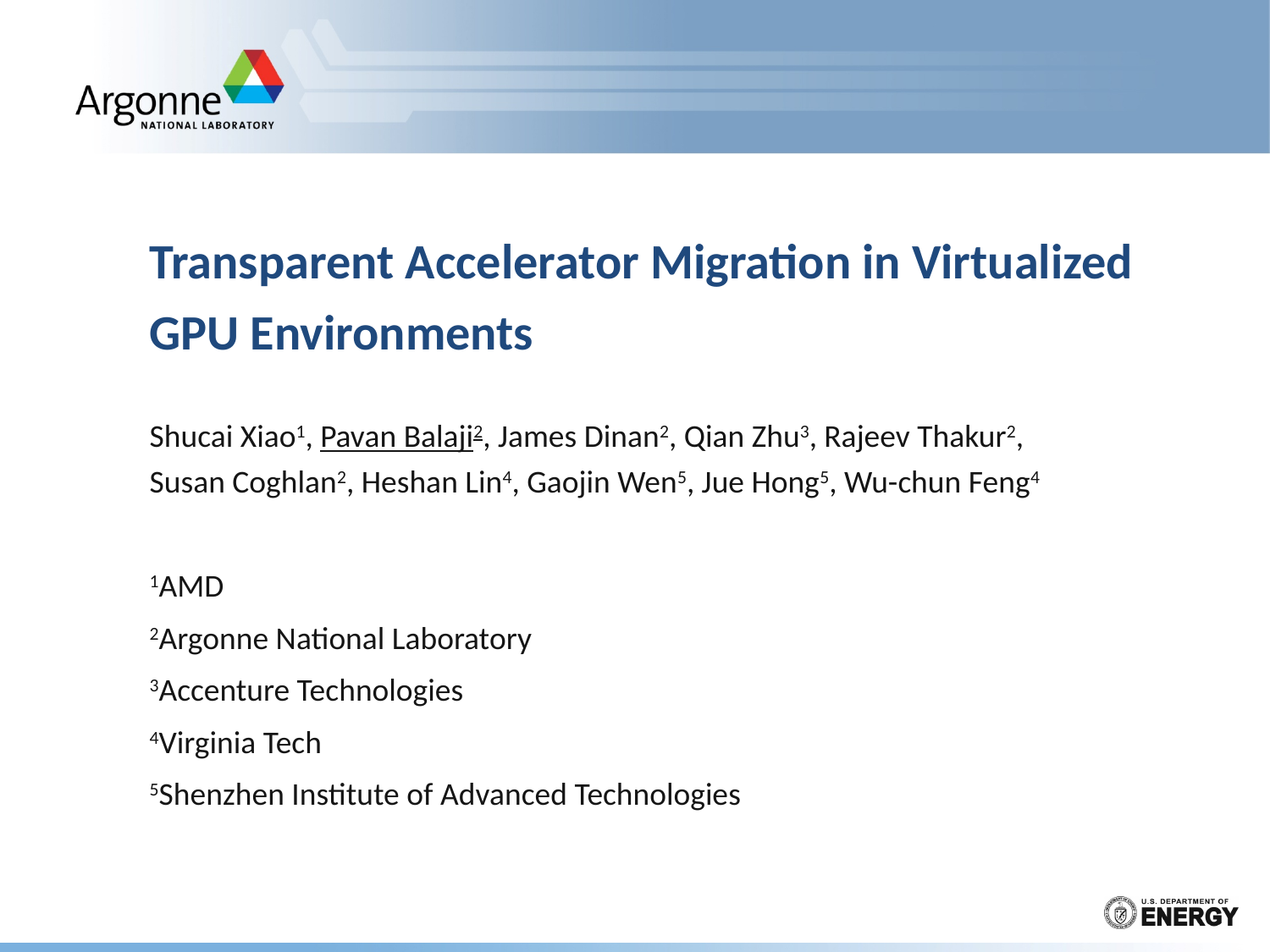

# Transparent Accelerator Migration in Virtualized GPU Environments
Shucai Xiao1, Pavan Balaji2, James Dinan2, Qian Zhu3, Rajeev Thakur2, Susan Coghlan2, Heshan Lin4, Gaojin Wen5, Jue Hong5, Wu-chun Feng4

1AMD
2Argonne National Laboratory
3Accenture Technologies
4Virginia Tech
5Shenzhen Institute of Advanced Technologies